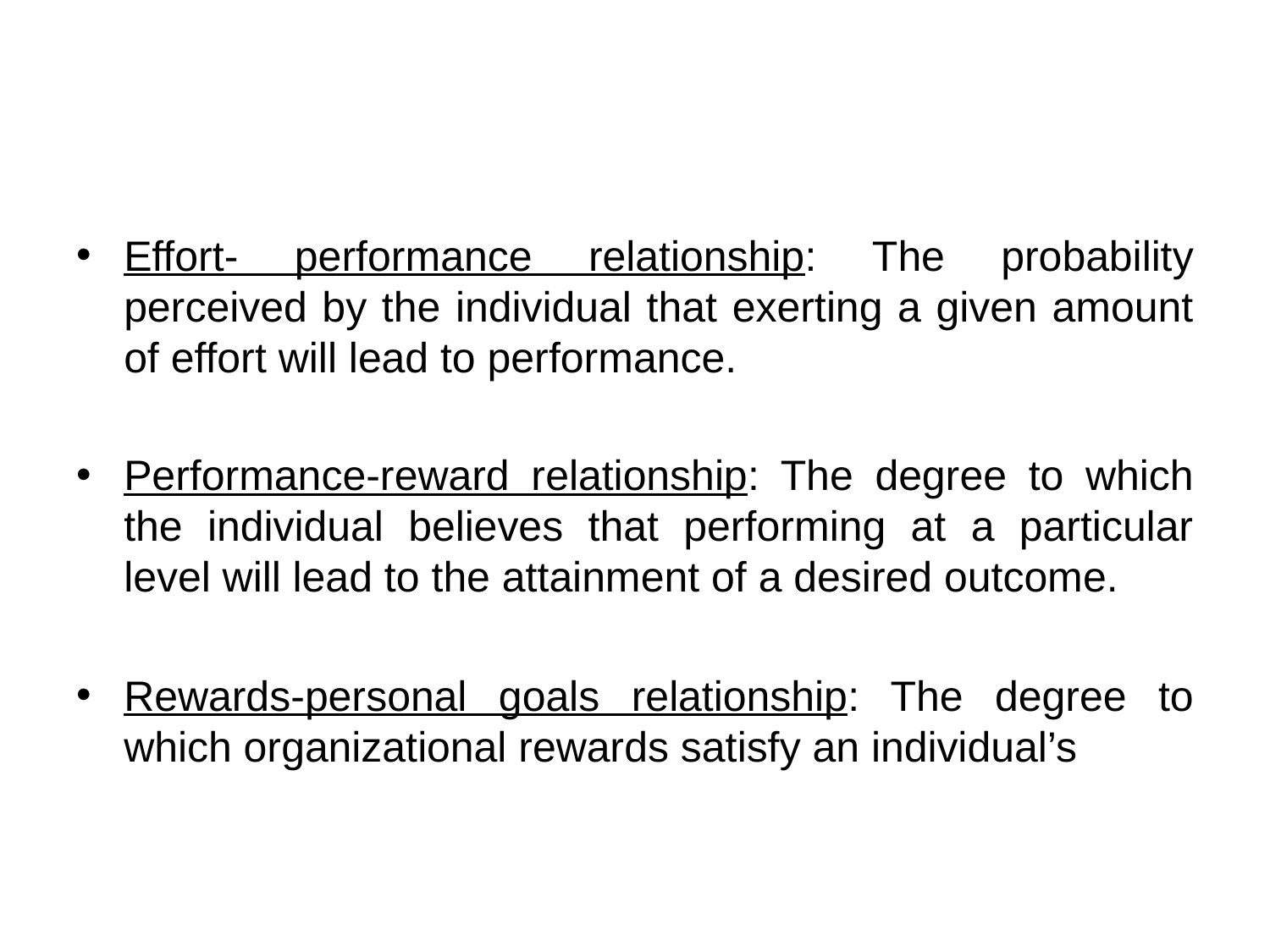

#
Effort- performance relationship: The probability perceived by the individual that exerting a given amount of effort will lead to performance.

Performance-reward relationship: The degree to which the individual believes that performing at a particular level will lead to the attainment of a desired outcome.

Rewards-personal goals relationship: The degree to which organizational rewards satisfy an individual’s